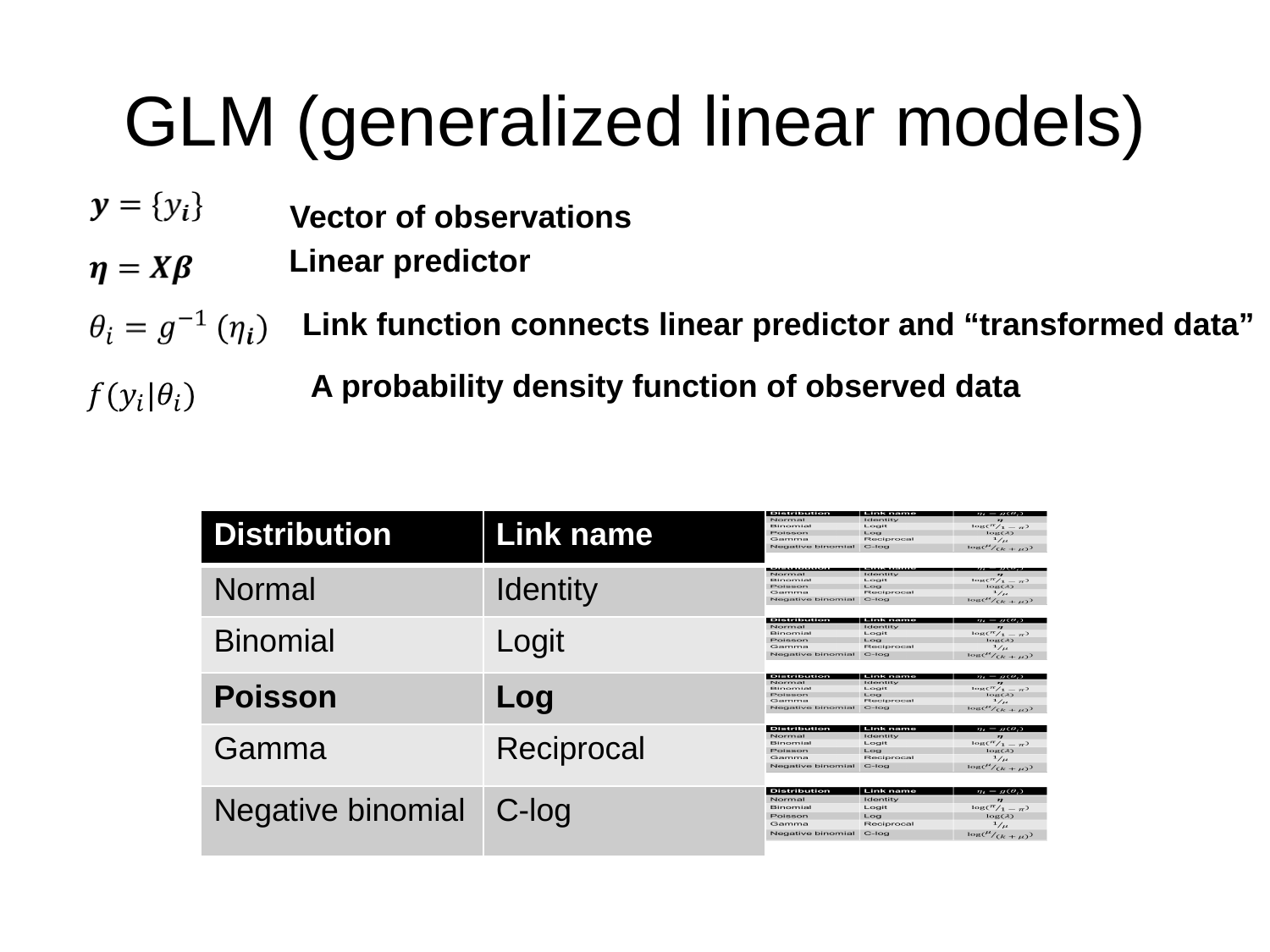

# GLM (generalized linear models)

Vector of observations
Linear predictor

Link function connects linear predictor and “transformed data”

A probability density function of observed data

| Distribution | Link name |  |
| --- | --- | --- |
| Normal | Identity |  |
| Binomial | Logit |  |
| Poisson | Log |  |
| Gamma | Reciprocal |  |
| Negative binomial | C-log |  |